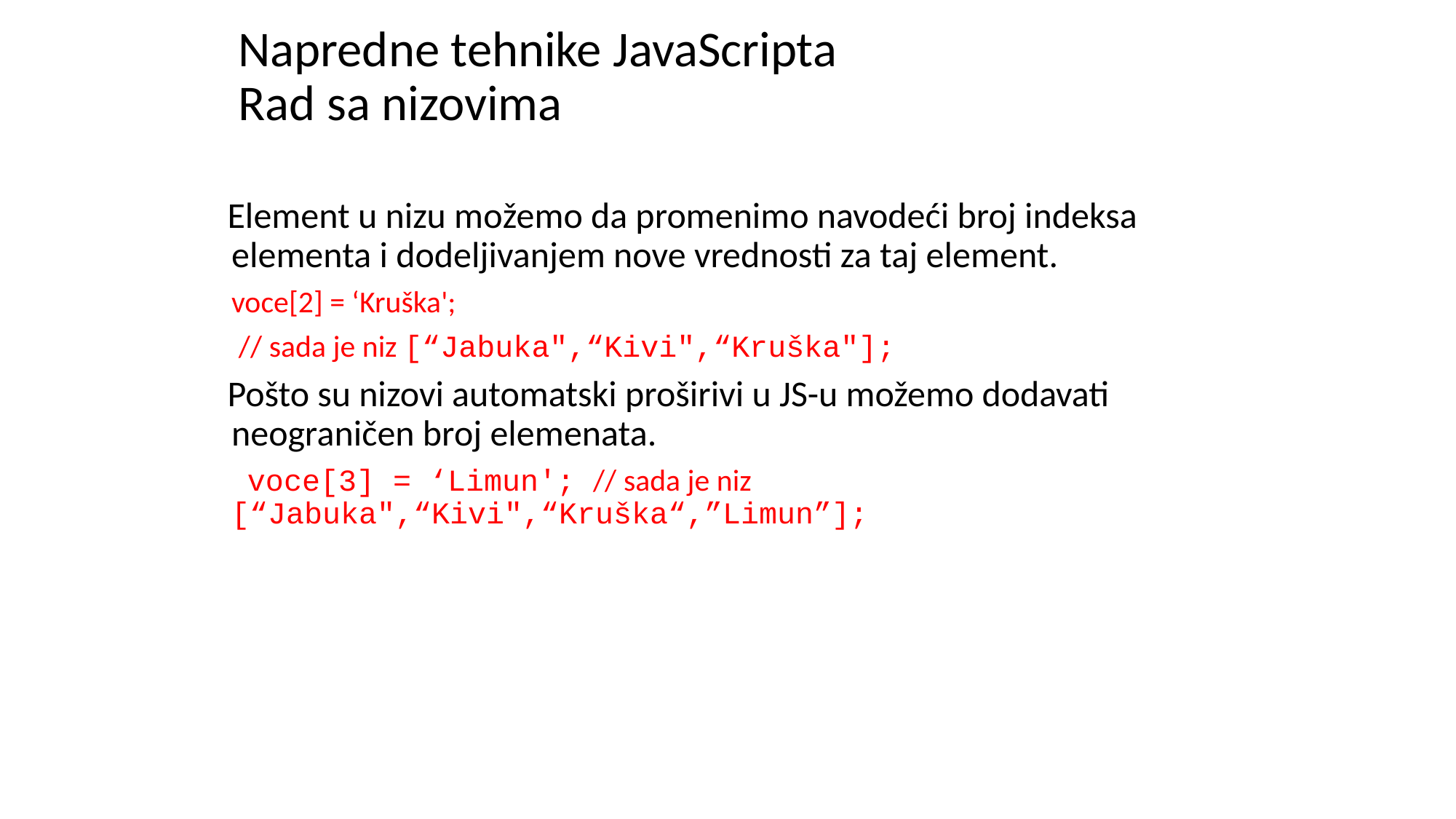

# Napredne tehnike JavaScripta Rad sa nizovima
  Element u nizu možemo da promenimo navodeći broj indeksa elementa i dodeljivanjem nove vrednosti za taj element.
	voce[2] = ‘Kruška';
    // sada je niz [“Jabuka",“Kivi",“Kruška"];
  Pošto su nizovi automatski proširivi u JS-u možemo dodavati neograničen broj elemenata.
  voce[3] = ‘Limun'; // sada je niz [“Jabuka",“Kivi",“Kruška“,”Limun”];